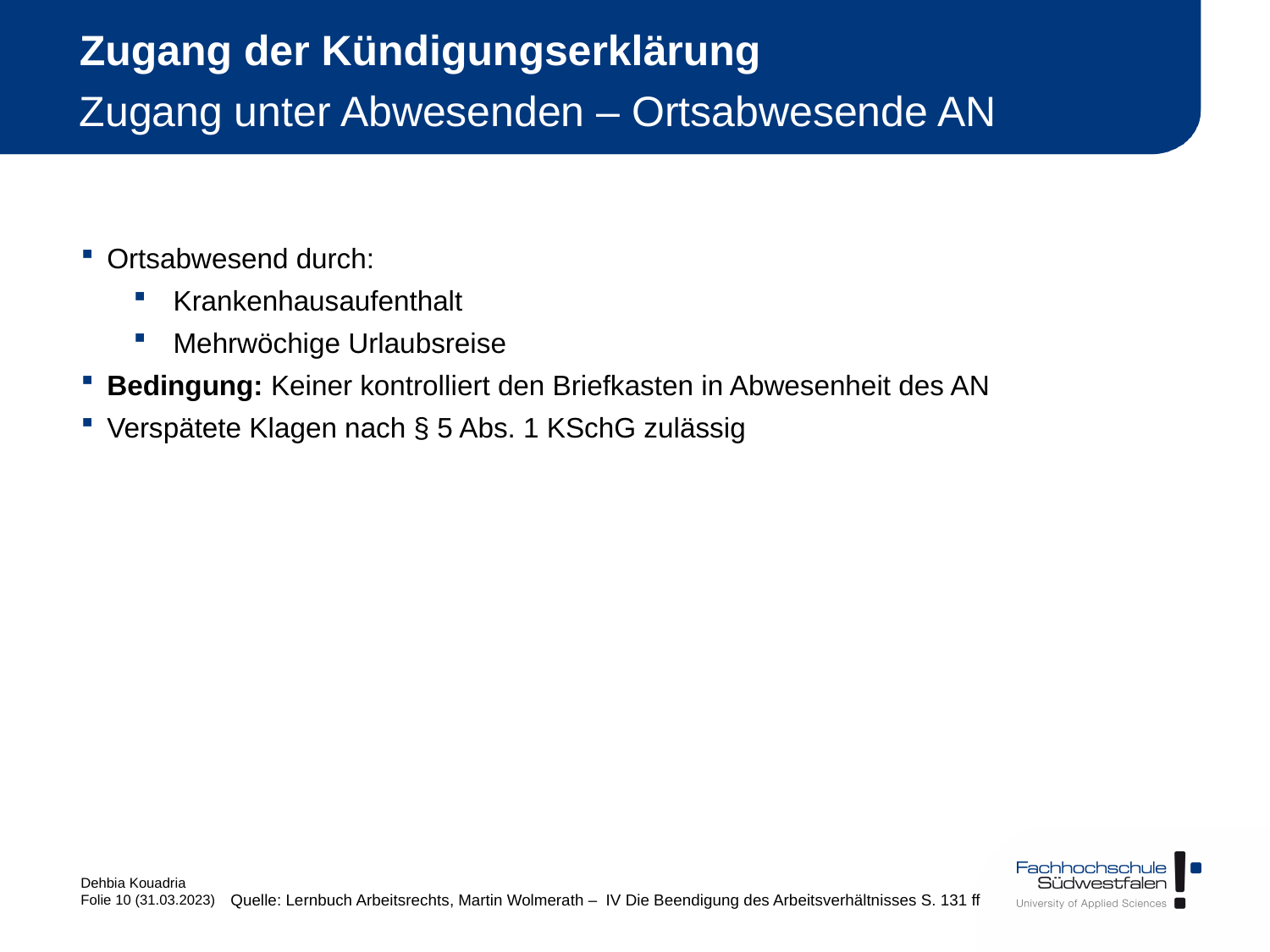

# Zugang der Kündigungserklärung Zugang unter Abwesenden – Ortsabwesende AN
Ortsabwesend durch:
Krankenhausaufenthalt
Mehrwöchige Urlaubsreise
Bedingung: Keiner kontrolliert den Briefkasten in Abwesenheit des AN
Verspätete Klagen nach § 5 Abs. 1 KSchG zulässig

Quelle: Lernbuch Arbeitsrechts, Martin Wolmerath –  IV Die Beendigung des Arbeitsverhältnisses S. 131 ff